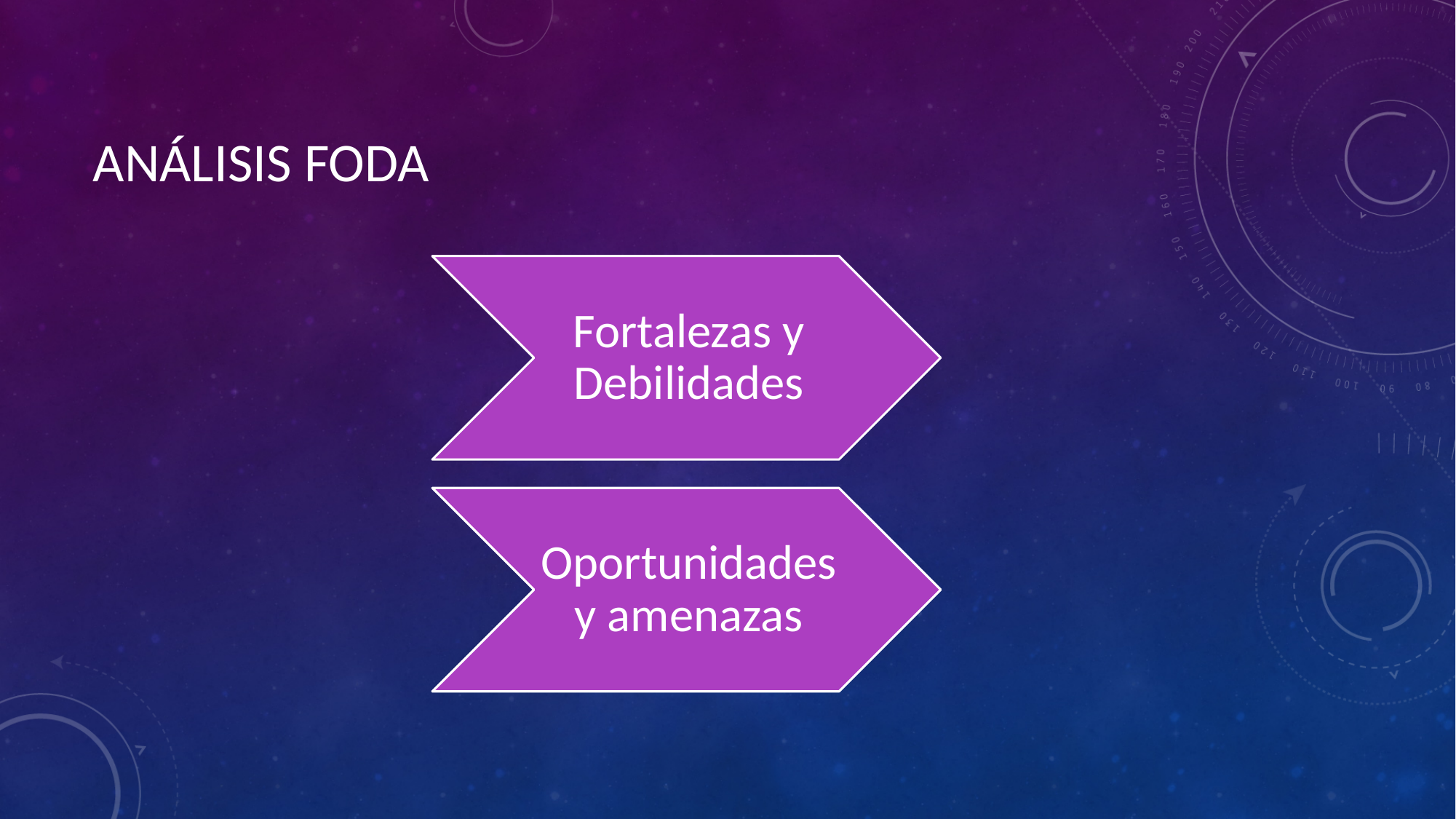

# Análisis FODA
Fortalezas y Debilidades
Oportunidades y amenazas